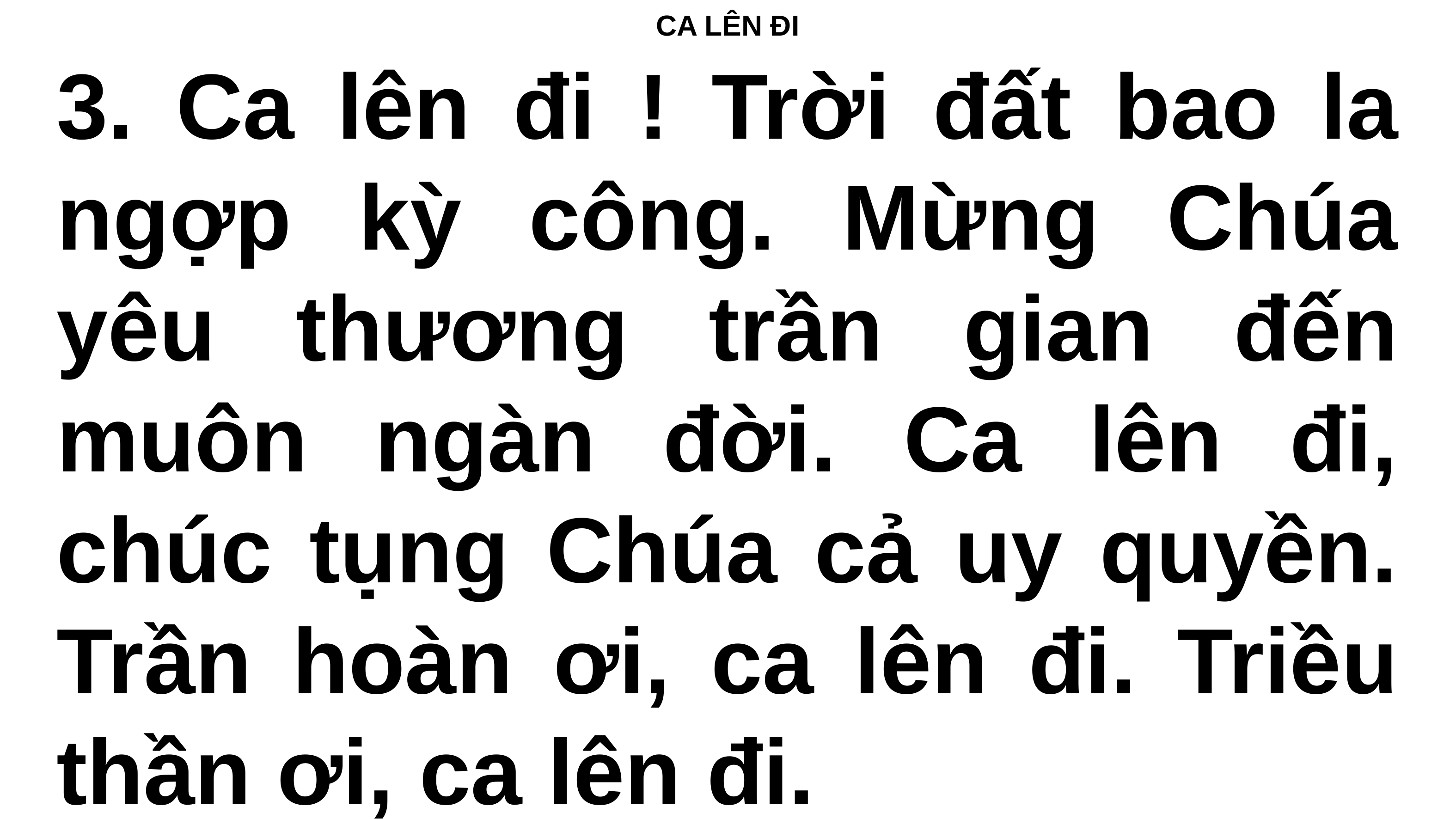

# CA LÊN ĐI
3. Ca lên đi ! Trời đất bao la ngợp kỳ công. Mừng Chúa yêu thương trần gian đến muôn ngàn đời. Ca lên đi, chúc tụng Chúa cả uy quyền. Trần hoàn ơi, ca lên đi. Triều thần ơi, ca lên đi.